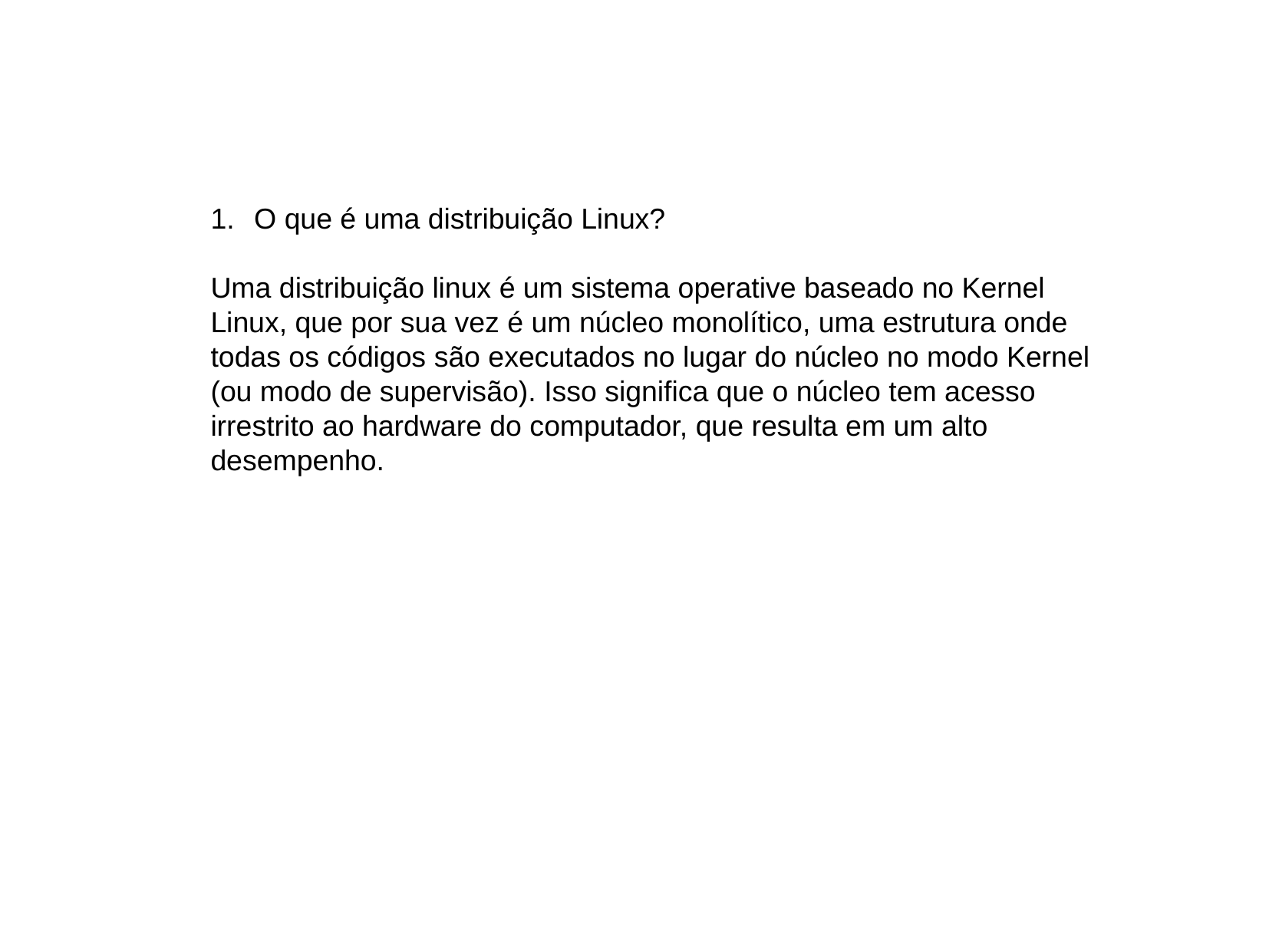

O que é uma distribuição Linux?

Uma distribuição linux é um sistema operative baseado no Kernel Linux, que por sua vez é um núcleo monolítico, uma estrutura onde  todas os códigos são executados no lugar do núcleo no modo Kernel (ou modo de supervisão). Isso significa que o núcleo tem acesso irrestrito ao hardware do computador, que resulta em um alto desempenho.